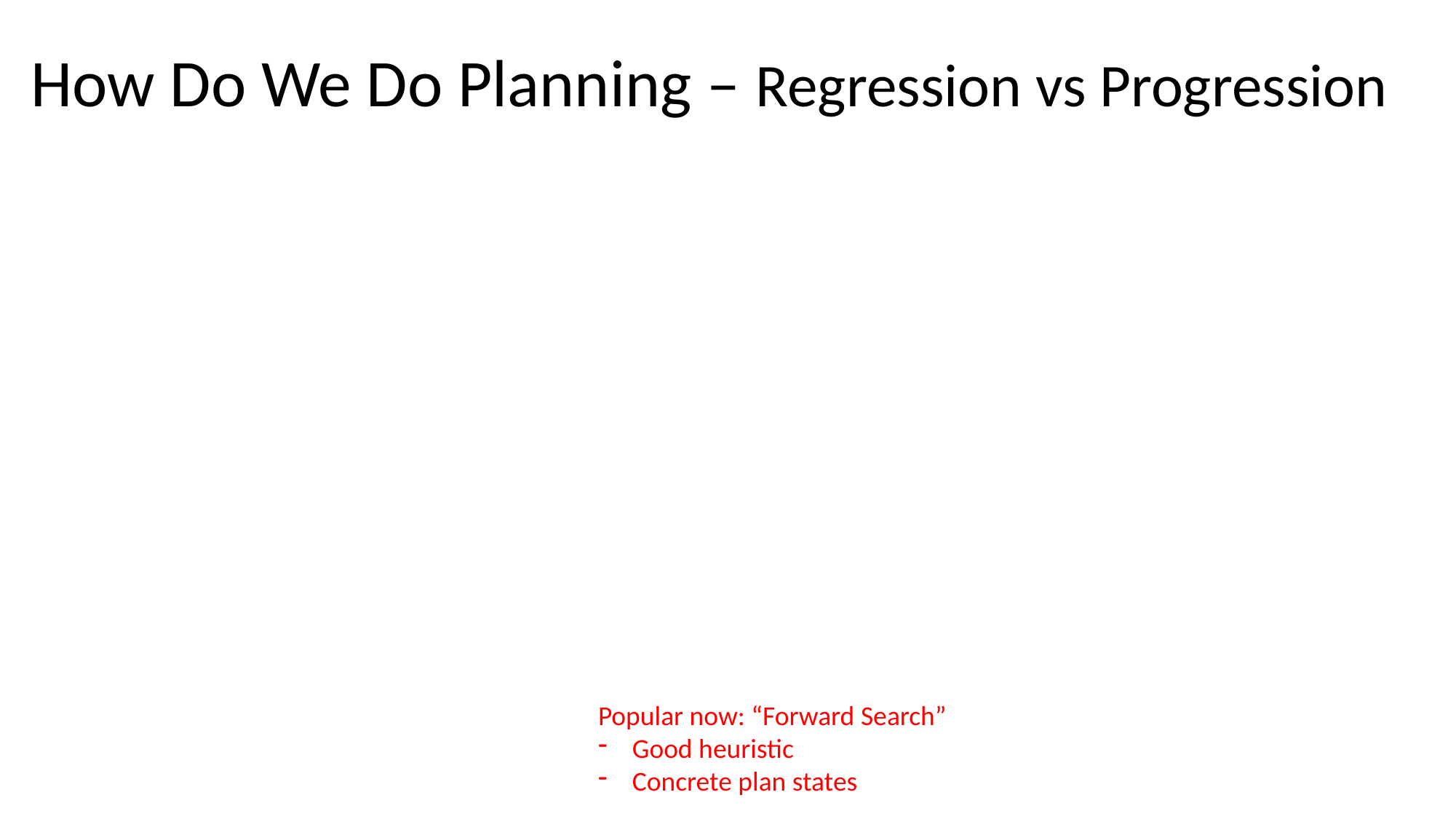

# How Do We Do Planning – Regression vs Progression

Popular now: “Forward Search”
Good heuristic
Concrete plan states